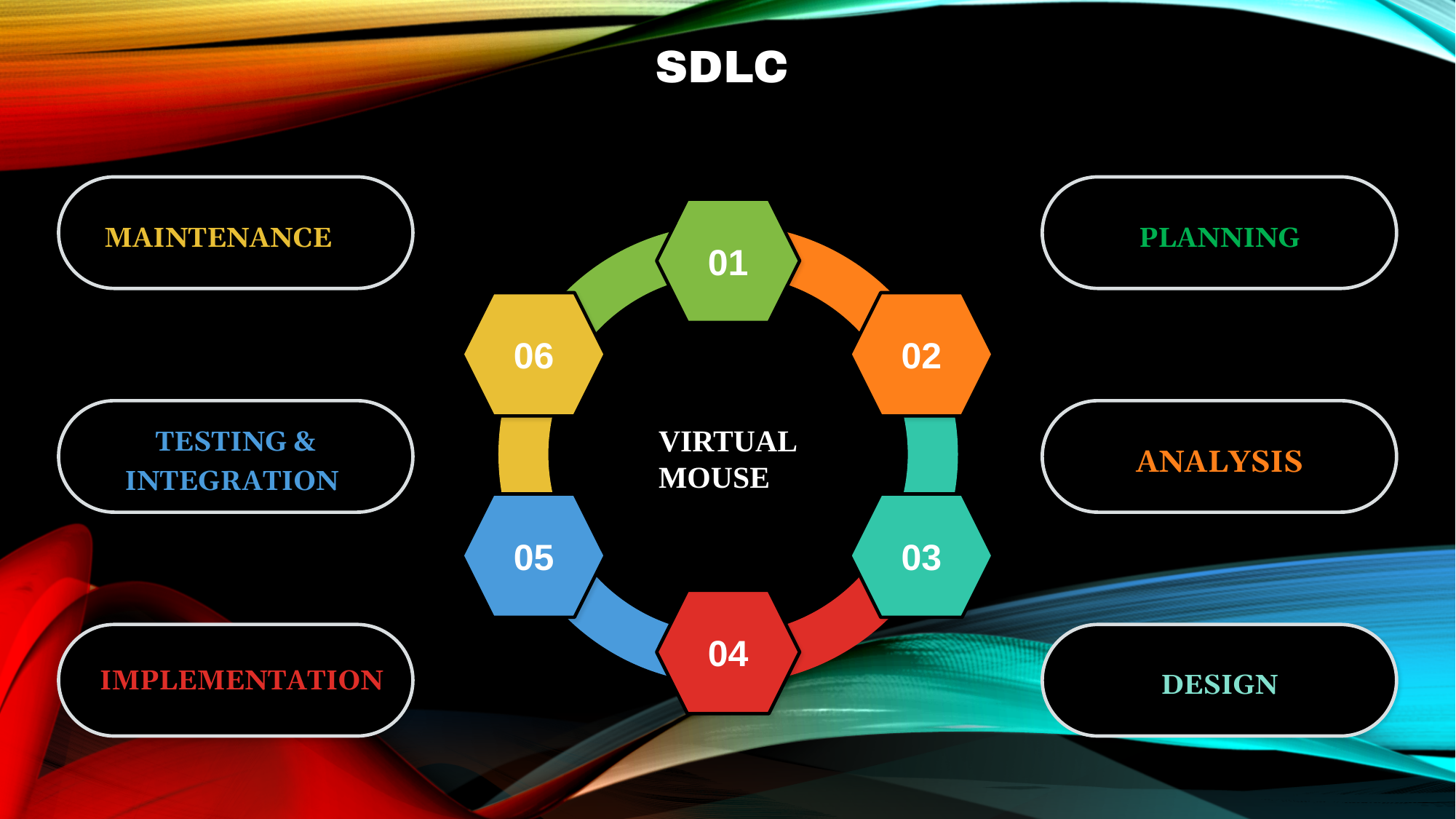

SDLC

MAINTENANCE

TESTING & INTEGRATION

IMPLEMENTATION

PLANNING

ANALYSIS

DESIGN

01

06
02

05
03

04
VIRTUAL     MOUSE